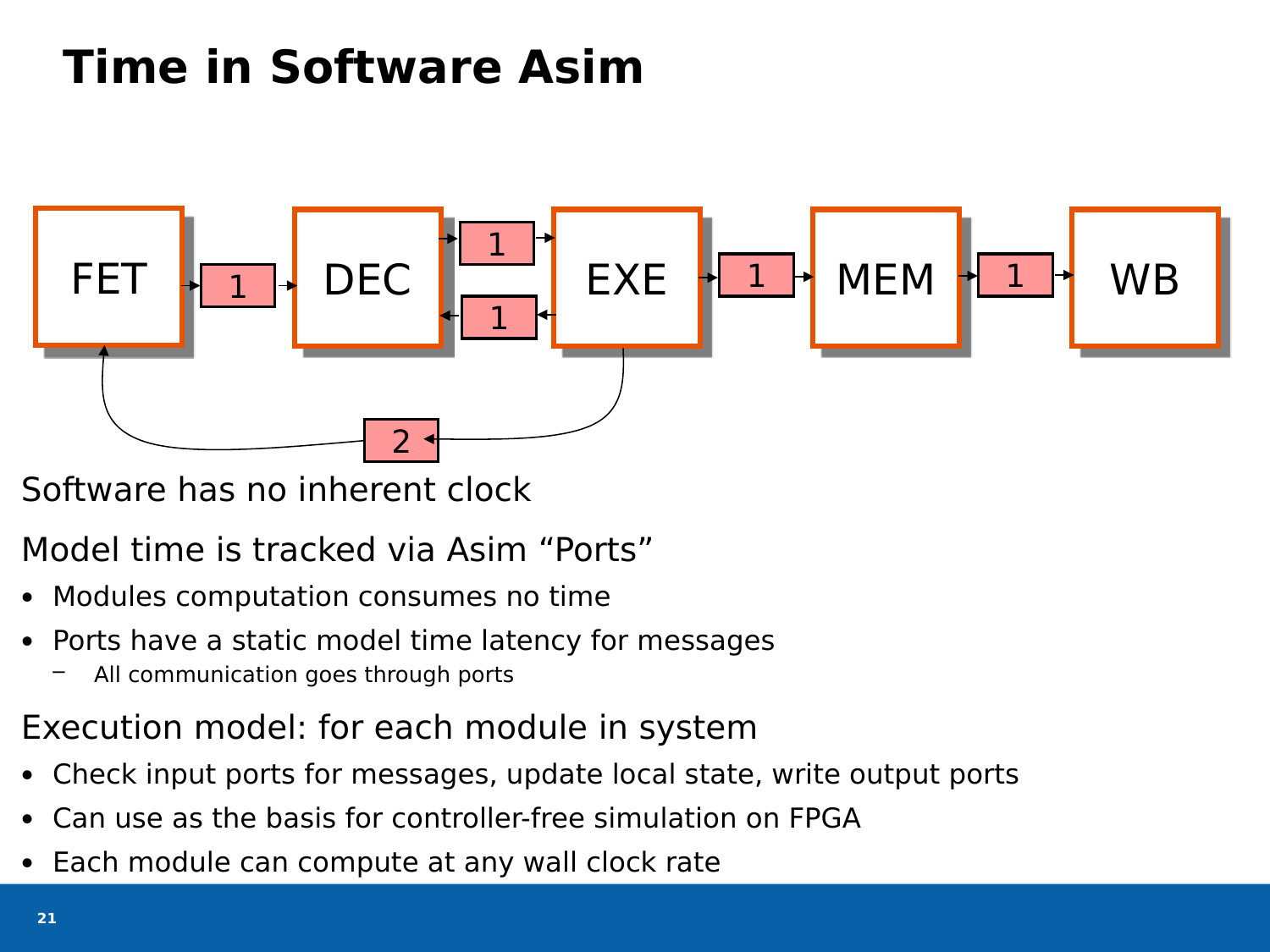

# Time in Software Asim
FET
DEC
EXE
MEM
WB
1

1
1
1

1

Software has no inherent clock
Model time is tracked via Asim “Ports”
Modules computation consumes no time
Ports have a static model time latency for messages
All communication goes through ports
Execution model: for each module in system
Check input ports for messages, update local state, write output ports
Can use as the basis for controller-free simulation on FPGA
Each module can compute at any wall clock rate
2
21